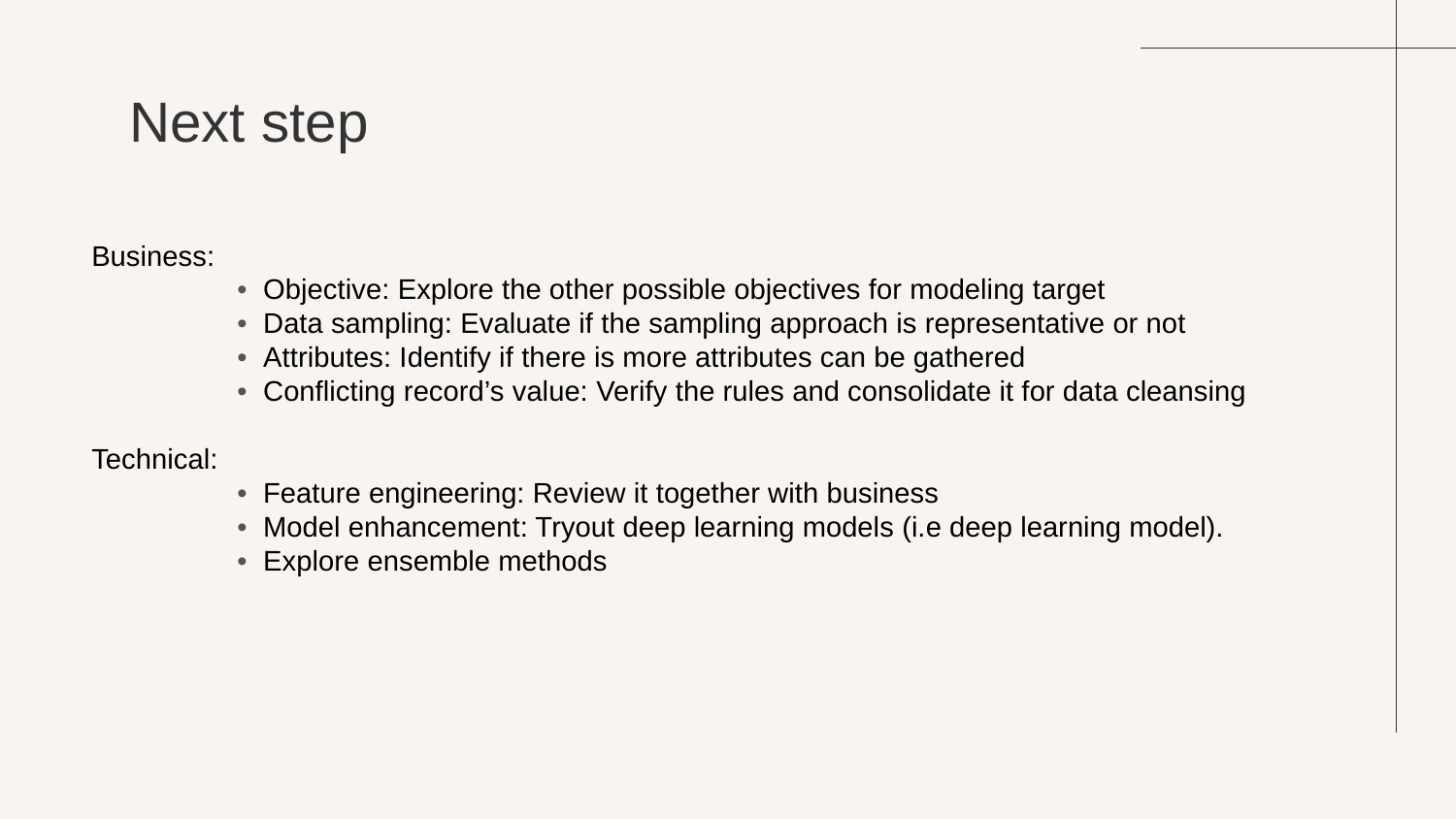

# Next step
Business:
	•  Objective: Explore the other possible objectives for modeling target
	•  Data sampling: Evaluate if the sampling approach is representative or not
	•  Attributes: Identify if there is more attributes can be gathered
	•  Conflicting record’s value: Verify the rules and consolidate it for data cleansing

Technical:
	•  Feature engineering: Review it together with business
	•  Model enhancement: Tryout deep learning models (i.e deep learning model).
	•  Explore ensemble methods